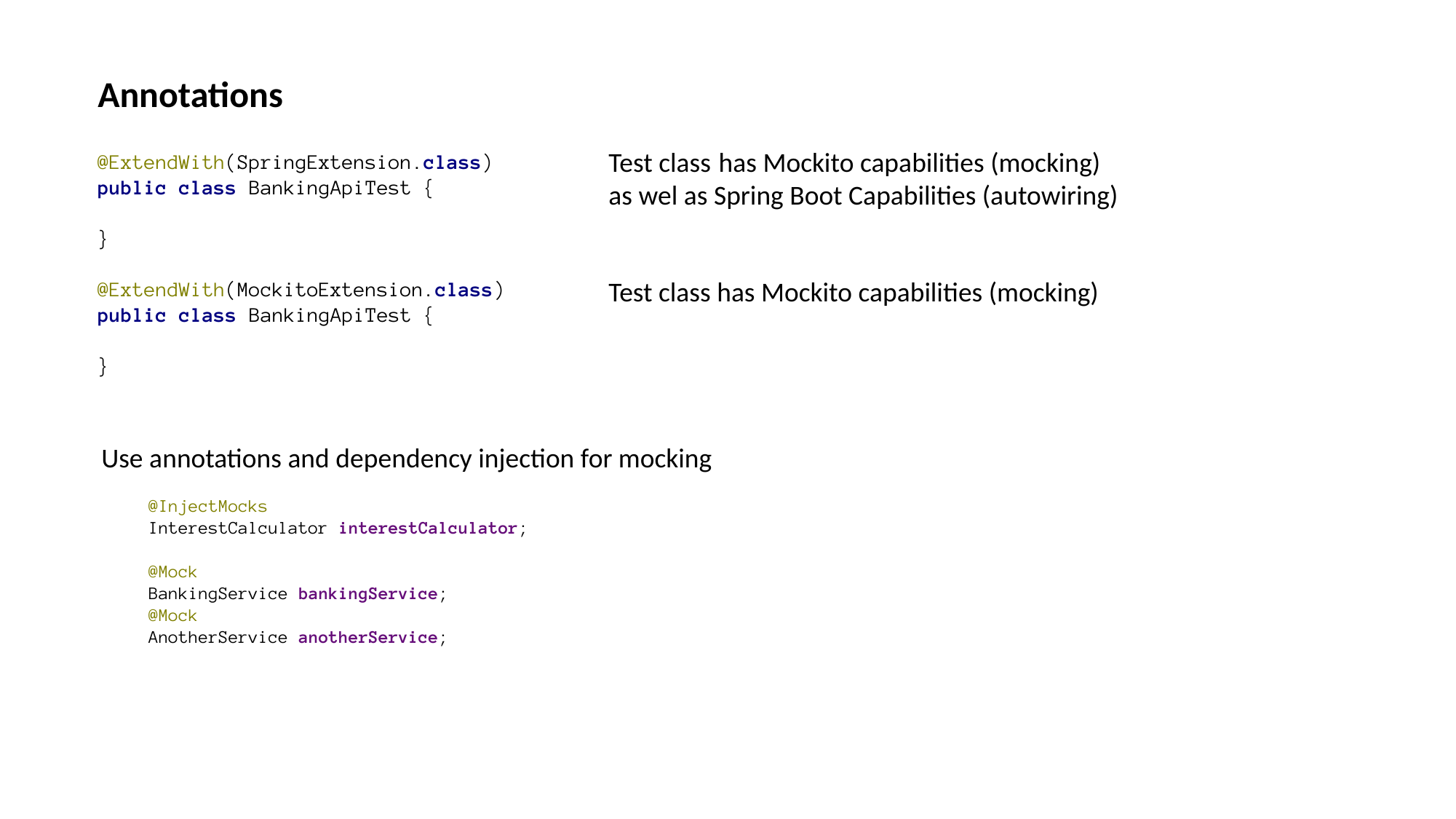

Annotations
Test class has Mockito capabilities (mocking)
as wel as Spring Boot Capabilities (autowiring)
@ExtendWith(SpringExtension.class)
public class BankingApiTest {
}

@ExtendWith(MockitoExtension.class)
public class BankingApiTest {
}

Annotations

Test class has Mockito capabilities (mocking)
Use annotations and dependency injection for mocking
@InjectMocks
InterestCalculator interestCalculator;
@Mock
BankingService bankingService;
@Mock
AnotherService anotherService;